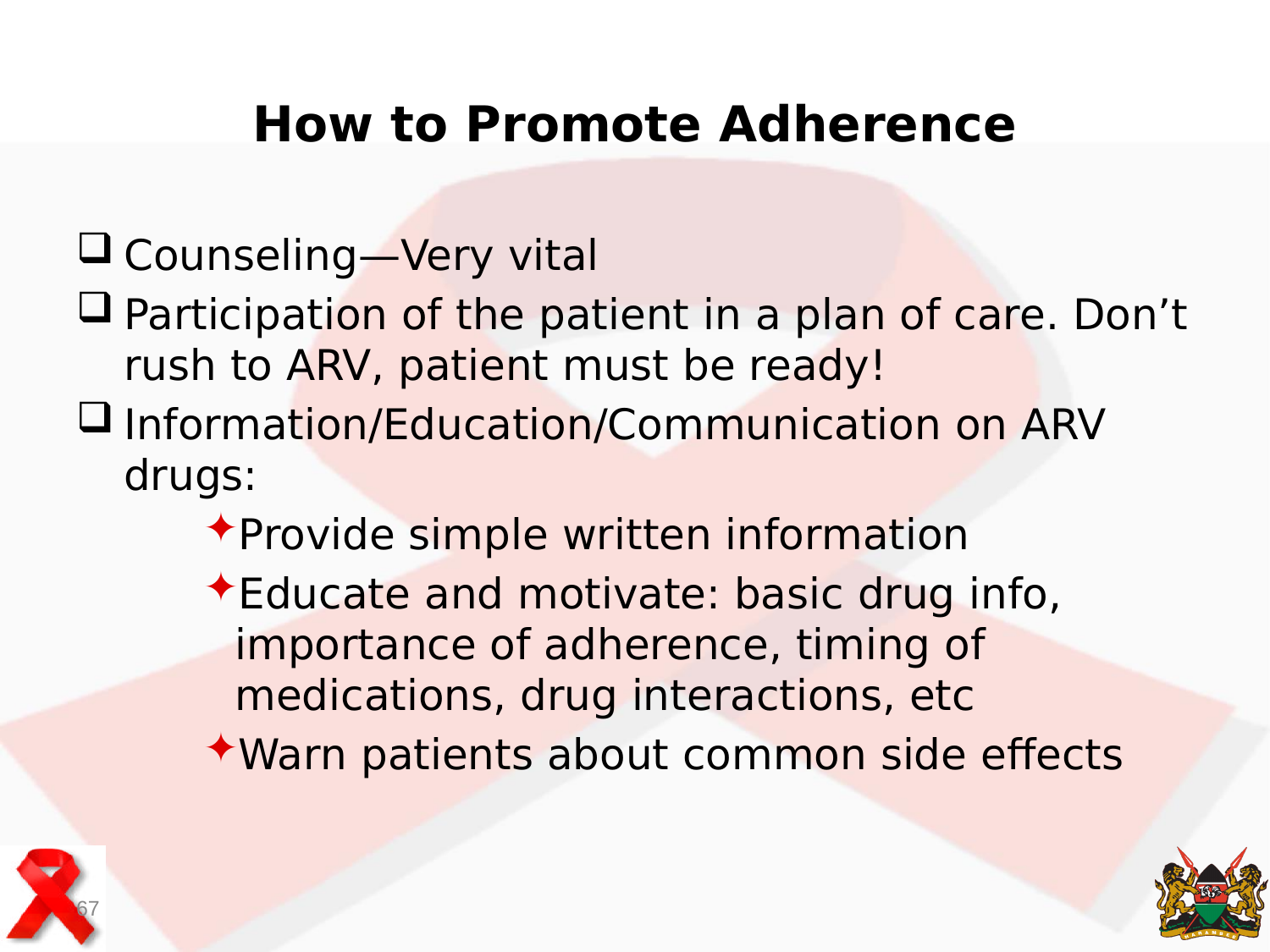

How to Promote Adherence
Counseling—Very vital
Participation of the patient in a plan of care. Don’t rush to ARV, patient must be ready!
Information/Education/Communication on ARV drugs:
Provide simple written information
Educate and motivate: basic drug info, importance of adherence, timing of medications, drug interactions, etc
Warn patients about common side effects
67